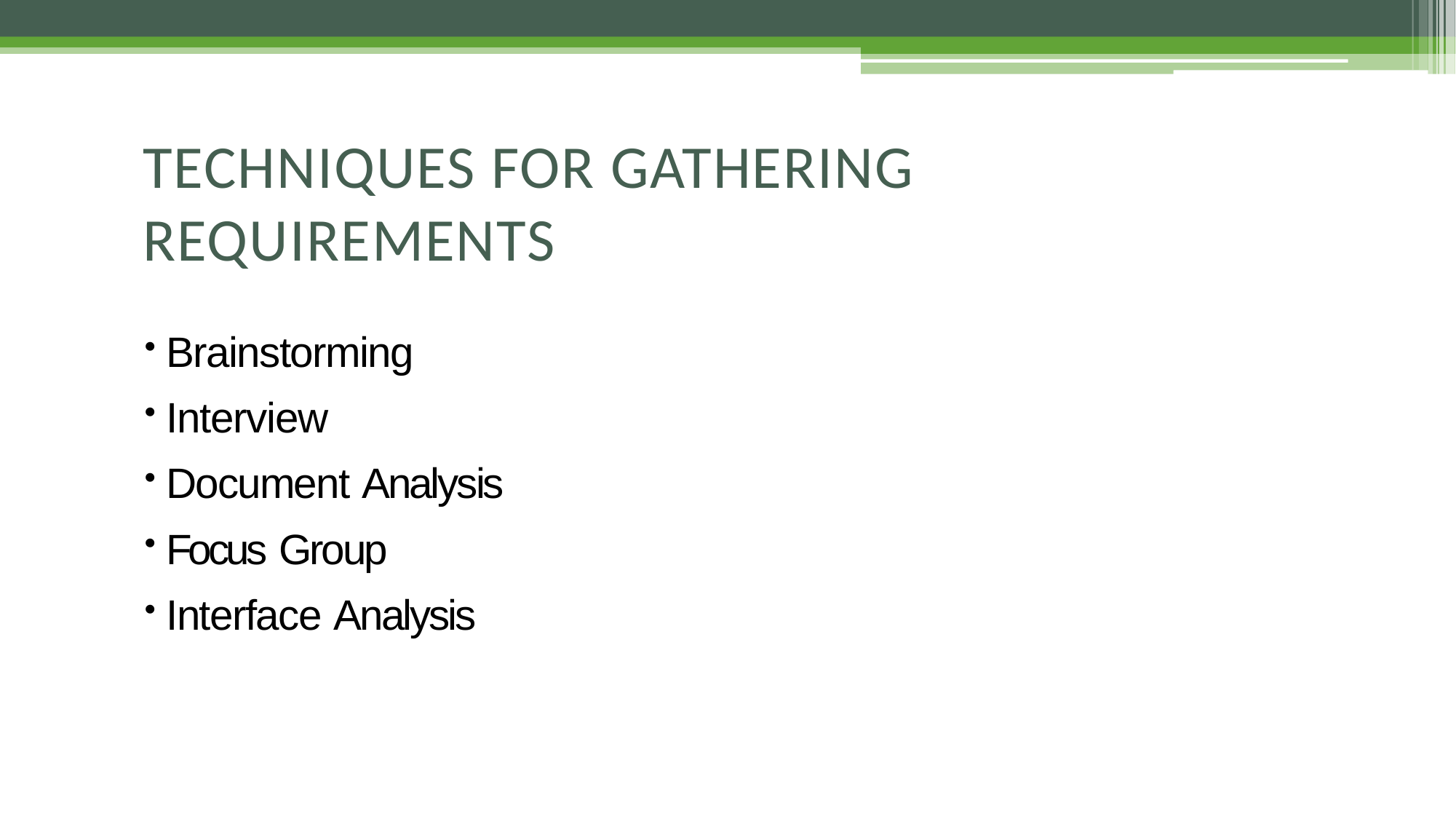

# TECHNIQUES FOR GATHERING REQUIREMENTS
Brainstorming
Interview
Document Analysis
Focus Group
Interface Analysis